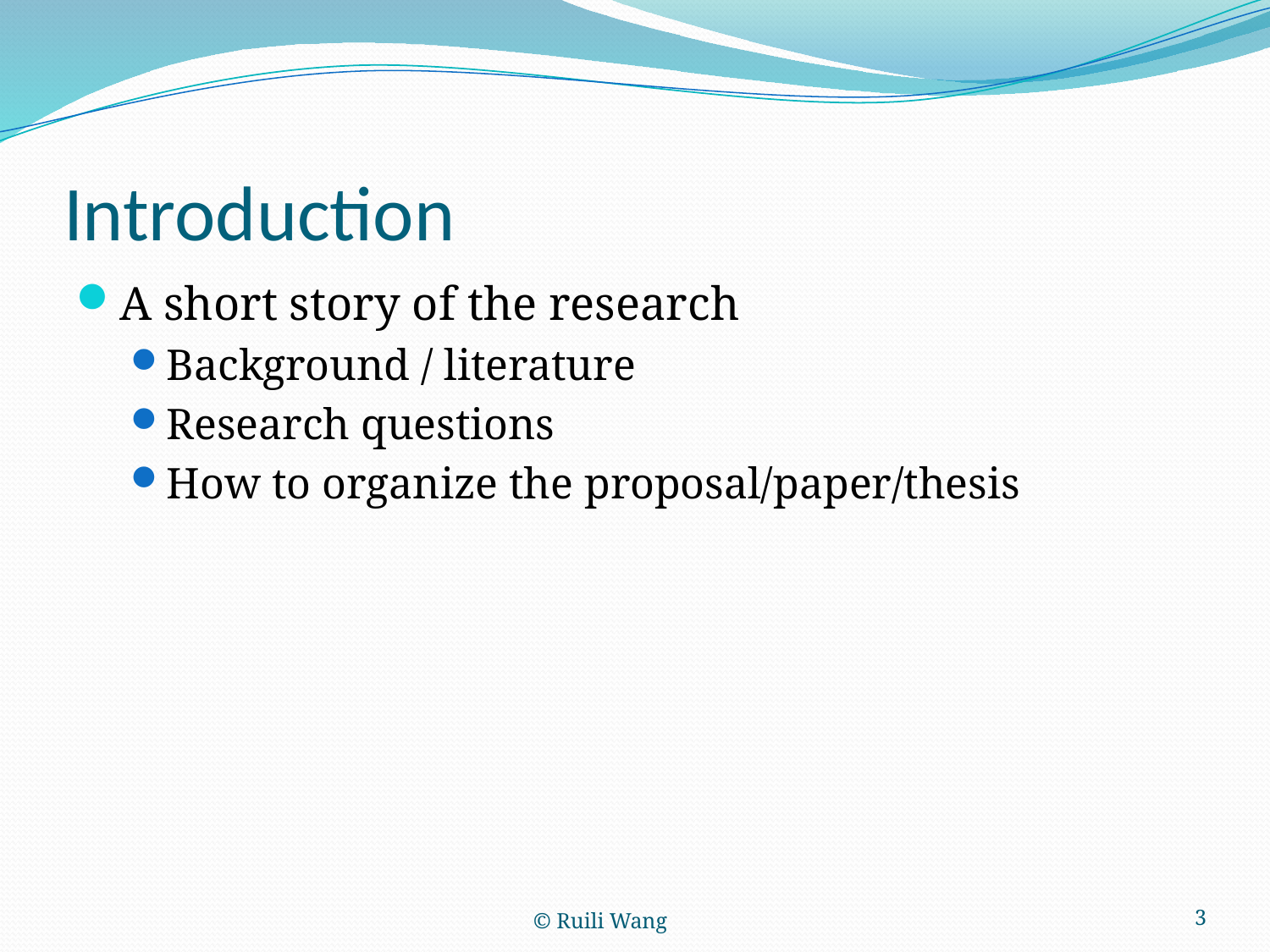

# Introduction
A short story of the research
Background / literature
Research questions
How to organize the proposal/paper/thesis

© Ruili Wang
3